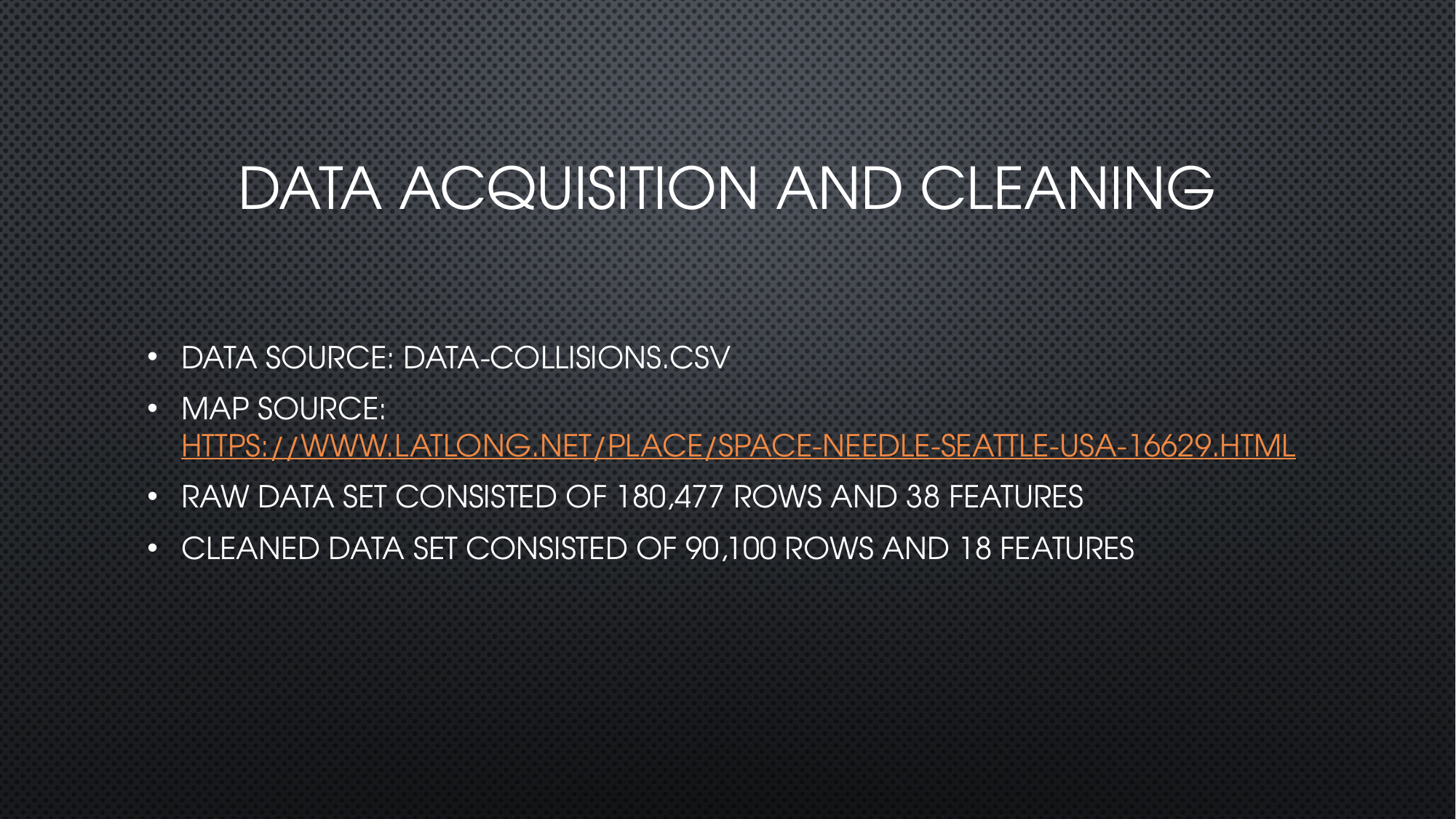

# Data acquisition and cleaning
Data source: Data-Collisions.csv
Map source: https://www.latlong.net/place/space-needle-seattle-usa-16629.html
Raw Data set consisted of 180,477 rows and 38 features
Cleaned Data set consisted of 90,100 rows and 18 features